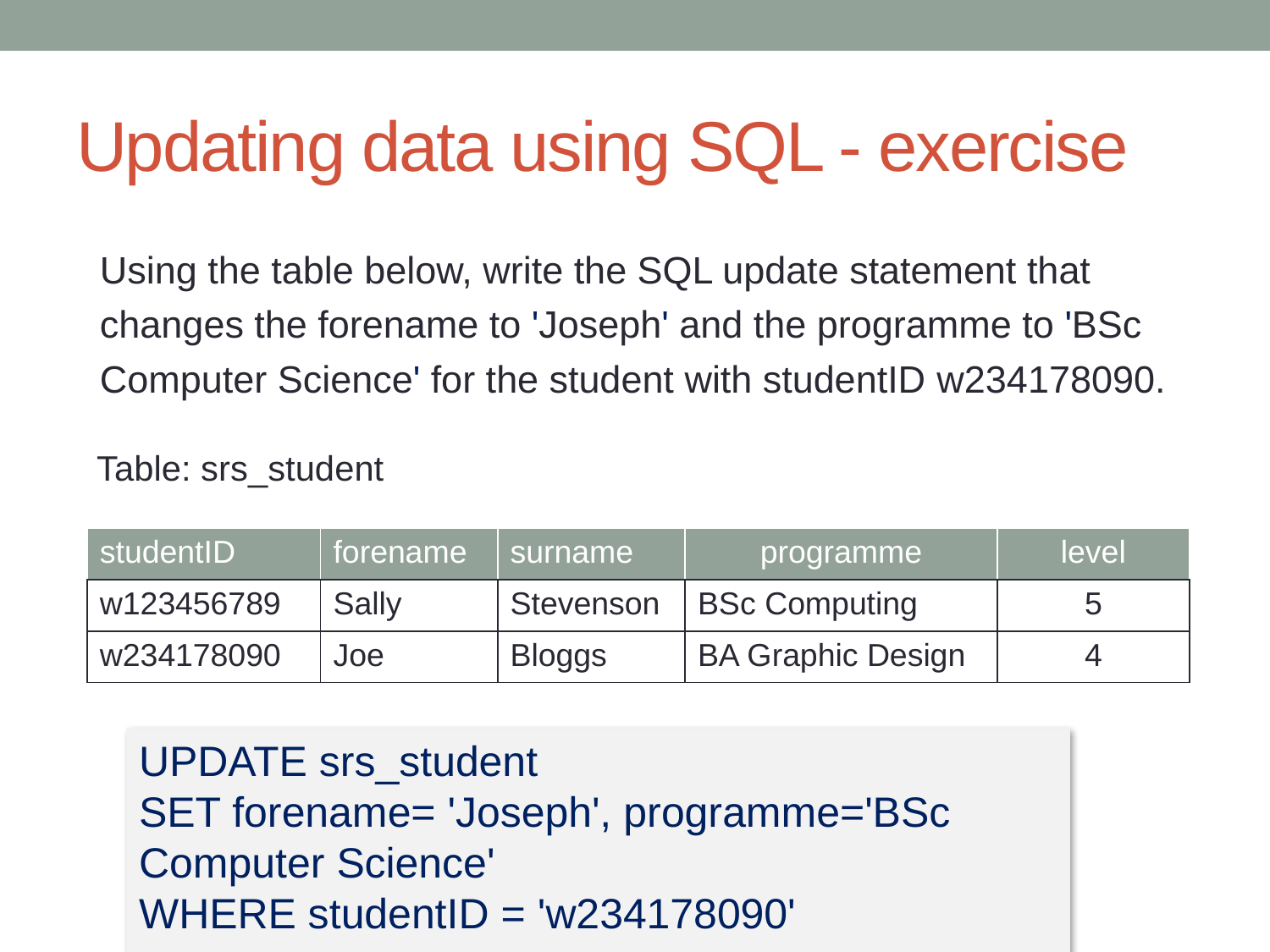

# Updating data using SQL - exercise
Using the table below, write the SQL update statement that changes the forename to 'Joseph' and the programme to 'BSc Computer Science' for the student with studentID w234178090.

Table: srs_student

| studentID | forename | surname | programme | level |
| --- | --- | --- | --- | --- |
| w123456789 | Sally | Stevenson | BSc Computing | 5 |
| w234178090 | Joe | Bloggs | BA Graphic Design | 4 |
UPDATE srs_student
SET forename= 'Joseph', programme='BSc Computer Science'
WHERE studentID = 'w234178090'